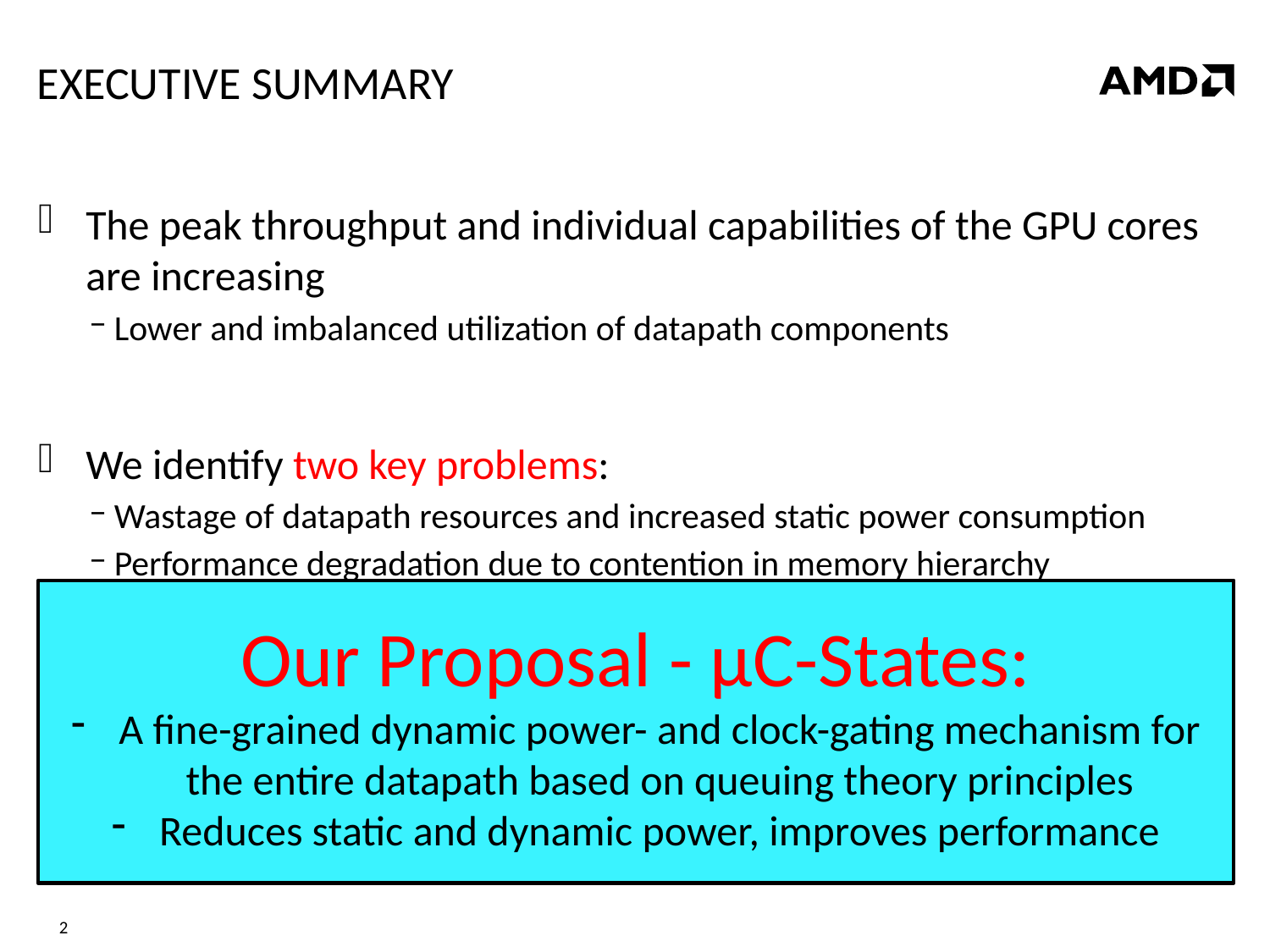

# Executive Summary
The peak throughput and individual capabilities of the GPU cores are increasing
Lower and imbalanced utilization of datapath components

We identify two key problems:
Wastage of datapath resources and increased static power consumption
Performance degradation due to contention in memory hierarchy

Our Proposal - µC-States:
A fine-grained dynamic power- and clock-gating mechanism for the entire datapath based on queuing theory principles
Reduces static and dynamic power, improves performance